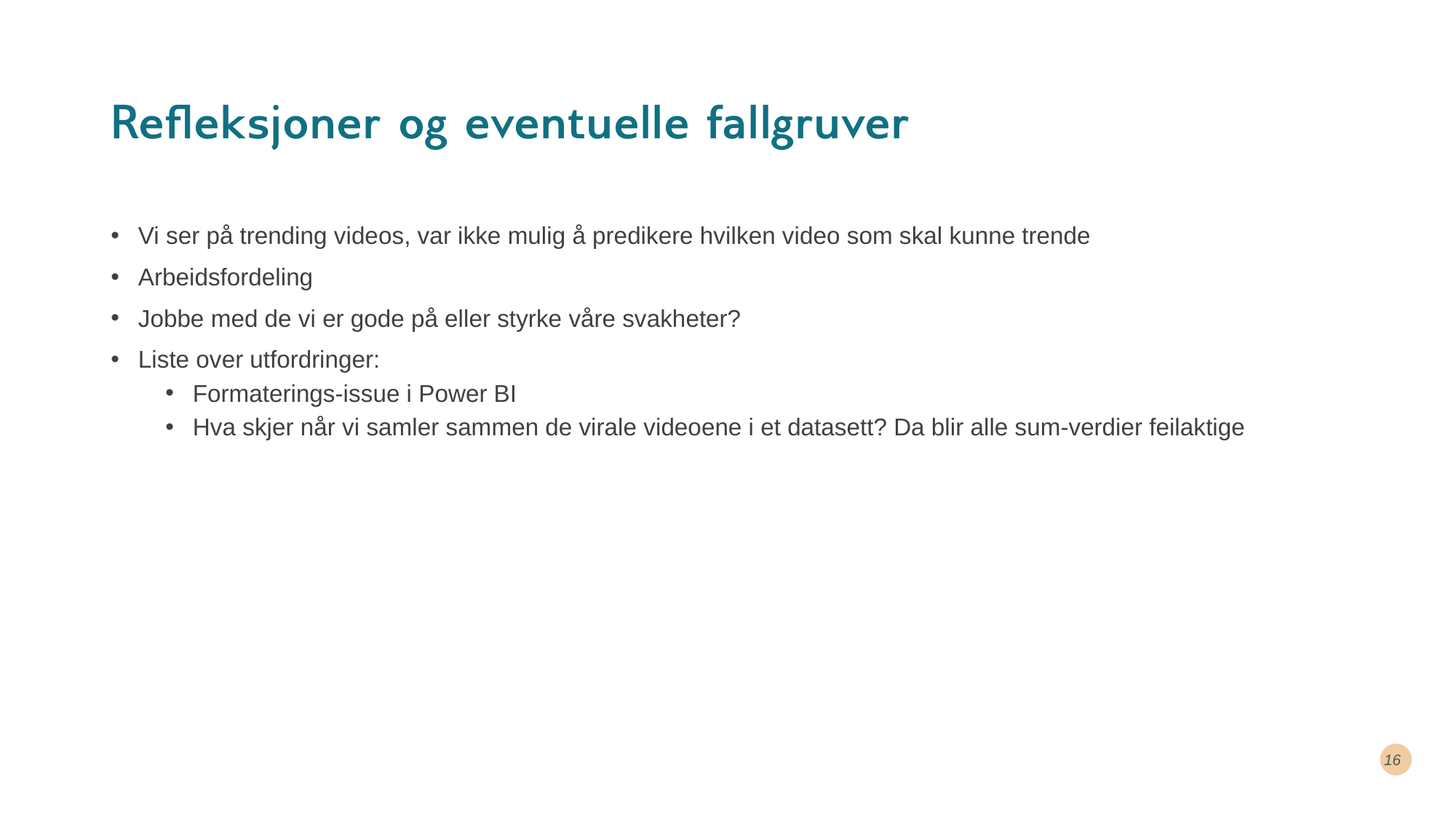

# Refleksjoner og eventuelle fallgruver
Vi ser på trending videos, var ikke mulig å predikere hvilken video som skal kunne trende
Arbeidsfordeling
Jobbe med de vi er gode på eller styrke våre svakheter?
Liste over utfordringer:
Formaterings-issue i Power BI
Hva skjer når vi samler sammen de virale videoene i et datasett? Da blir alle sum-verdier feilaktige

16